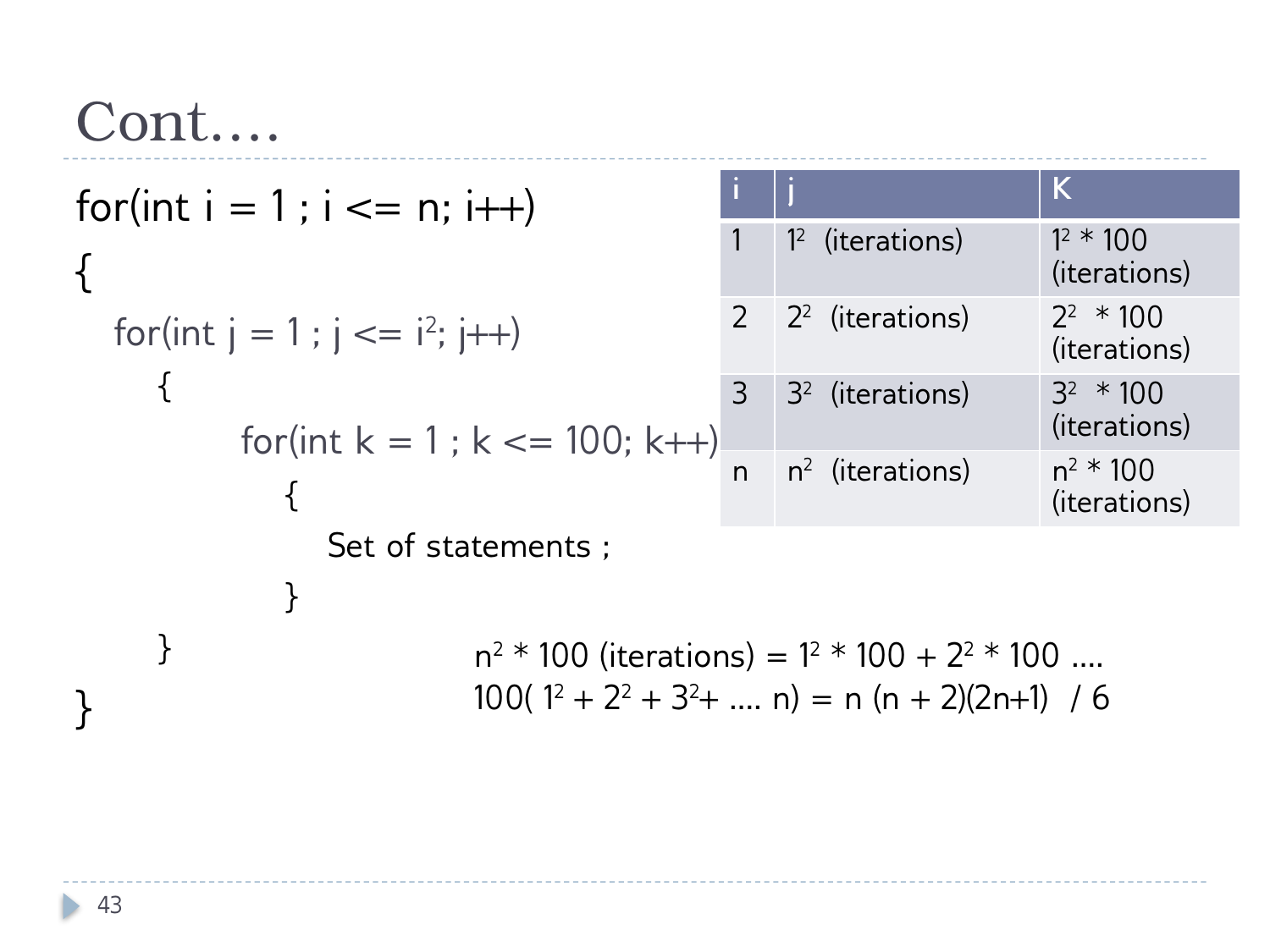

# Cont….
for(int i = 1 ; i <= n; i++)
{
for(int j = 1 ; j <= i2; j++)
{
	for(int k = 1 ; k <= 100; k++)
	{
	    Set of statements ;
	}
}
}

| i | j | K |
| --- | --- | --- |
| 1 | 12 (iterations) | 12 \* 100 (iterations) |
| 2 | 22 (iterations) | 22 \* 100 (iterations) |
| 3 | 32 (iterations) | 32 \* 100 (iterations) |
| n | n2 (iterations) | n2 \* 100 (iterations) |
n2 * 100 (iterations) = 12 * 100 + 22 * 100 ….
100( 12 + 22 + 32+ …. n) = n (n + 2)(2n+1)  / 6
43